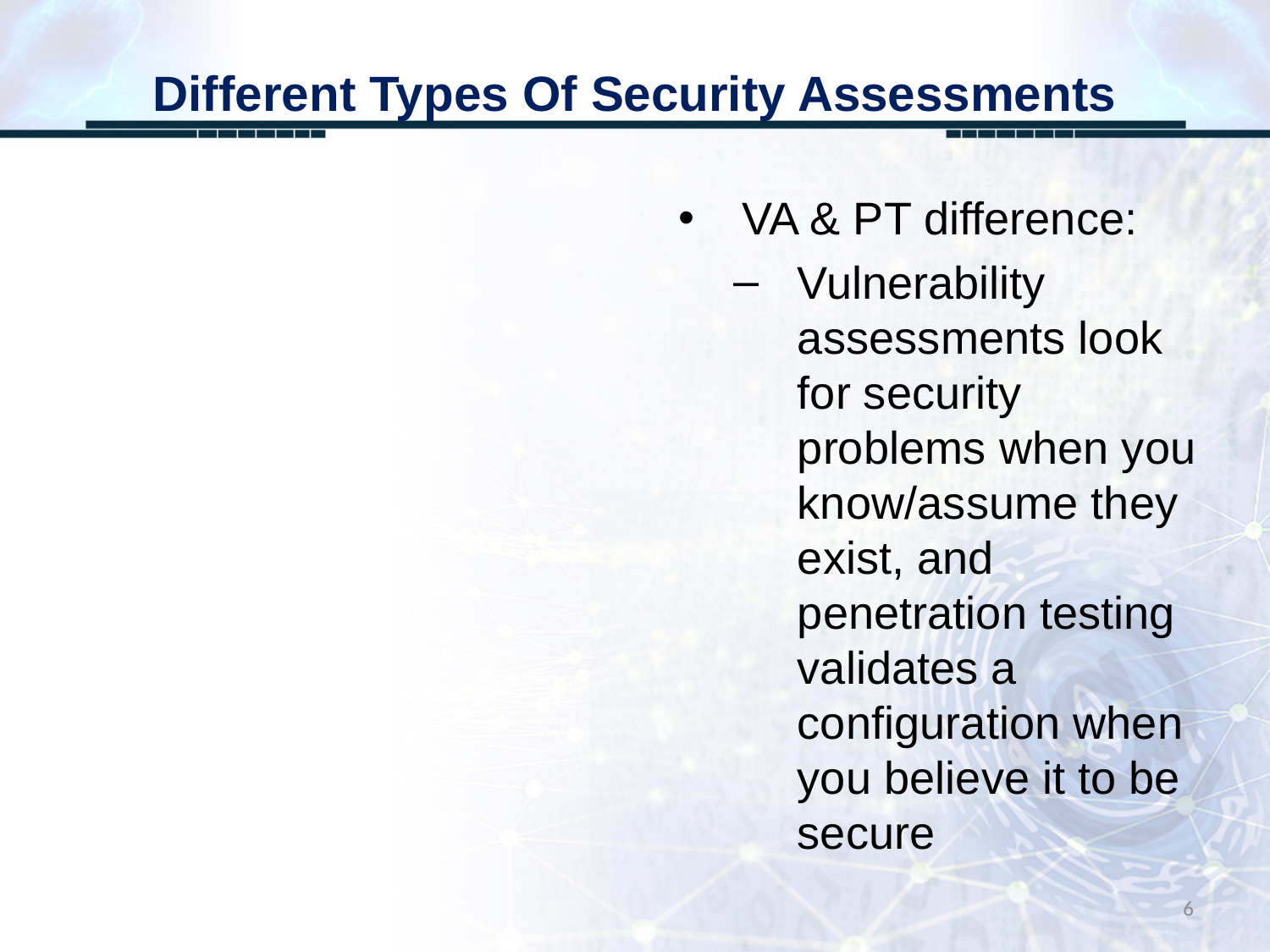

# Different Types Of Security Assessments
VA & PT difference:
Vulnerability assessments look for security problems when you know/assume they exist, and penetration testing validates a configuration when you believe it to be secure
6